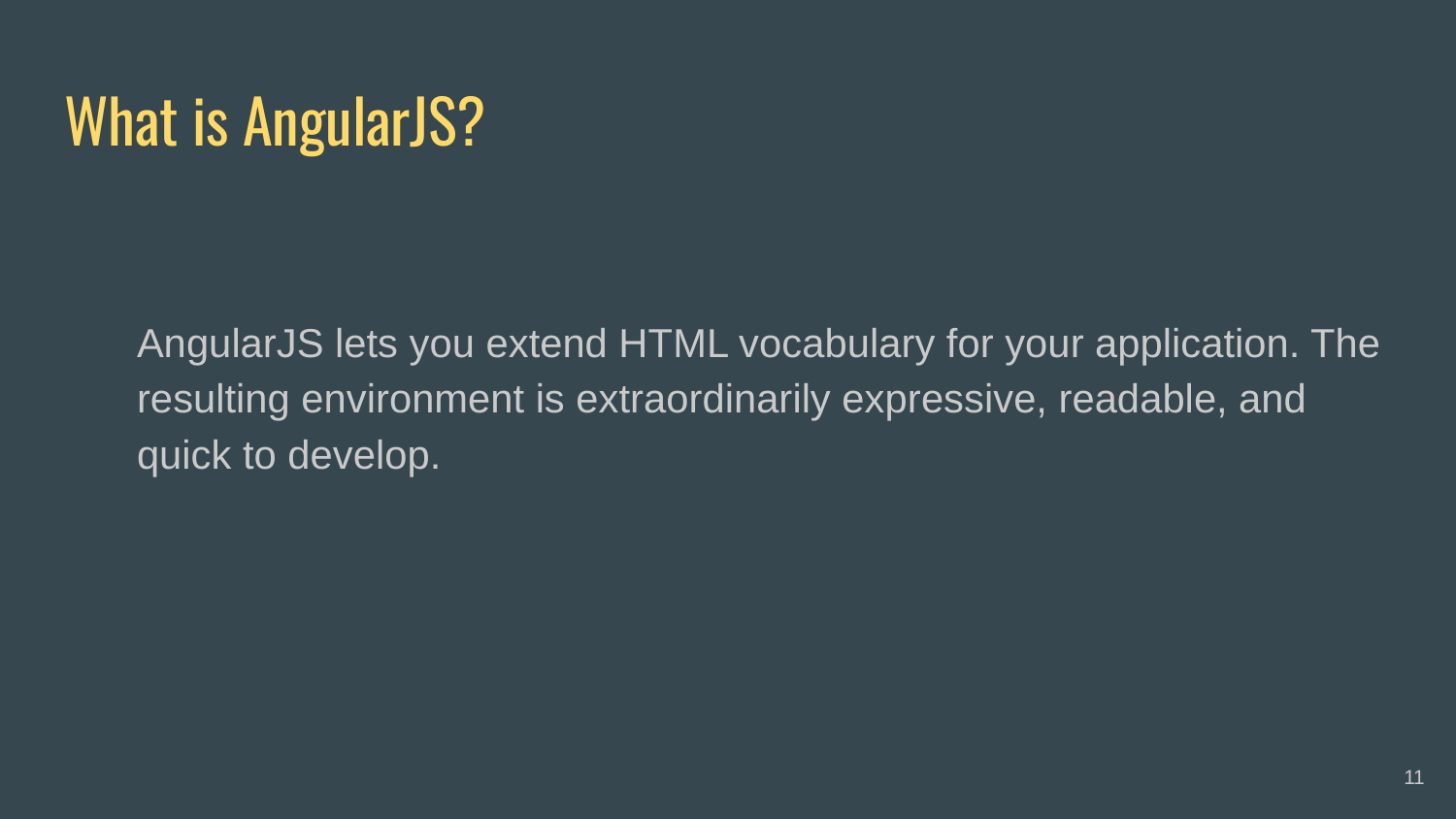

# What is AngularJS?

	AngularJS lets you extend HTML vocabulary for your application. The resulting environment is extraordinarily expressive, readable, and quick to develop.
11